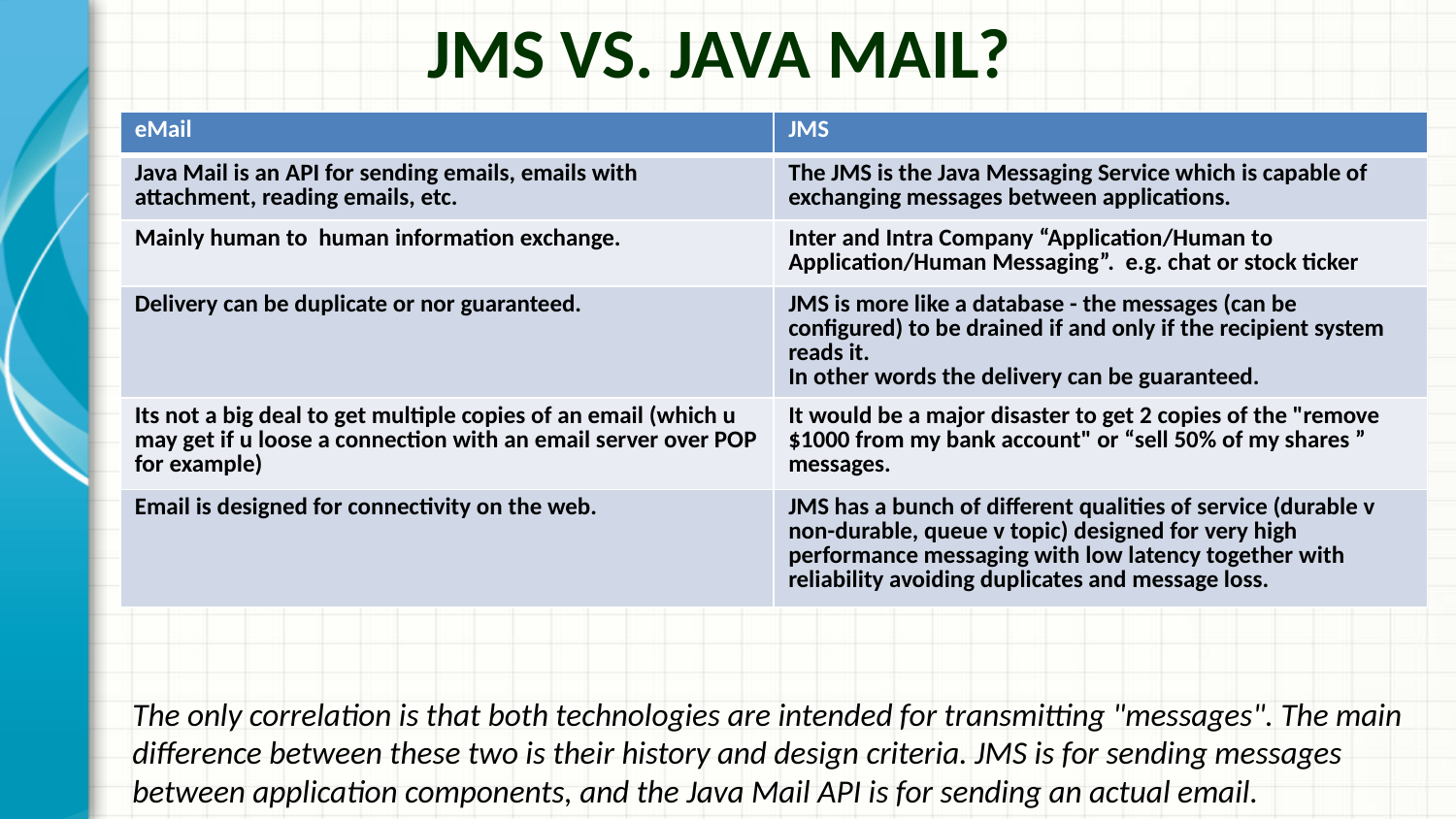

# JMS vs. Java Mail?
| eMail | JMS |
| --- | --- |
| Java Mail is an API for sending emails, emails with attachment, reading emails, etc. | The JMS is the Java Messaging Service which is capable of exchanging messages between applications. |
| Mainly human to human information exchange. | Inter and Intra Company “Application/Human to Application/Human Messaging”. e.g. chat or stock ticker |
| Delivery can be duplicate or nor guaranteed. | JMS is more like a database - the messages (can be configured) to be drained if and only if the recipient system reads it. In other words the delivery can be guaranteed. |
| Its not a big deal to get multiple copies of an email (which u may get if u loose a connection with an email server over POP for example) | It would be a major disaster to get 2 copies of the "remove $1000 from my bank account" or “sell 50% of my shares ” messages. |
| Email is designed for connectivity on the web. | JMS has a bunch of different qualities of service (durable v non-durable, queue v topic) designed for very high performance messaging with low latency together with reliability avoiding duplicates and message loss. |

The only correlation is that both technologies are intended for transmitting "messages". The main difference between these two is their history and design criteria. JMS is for sending messages between application components, and the Java Mail API is for sending an actual email.